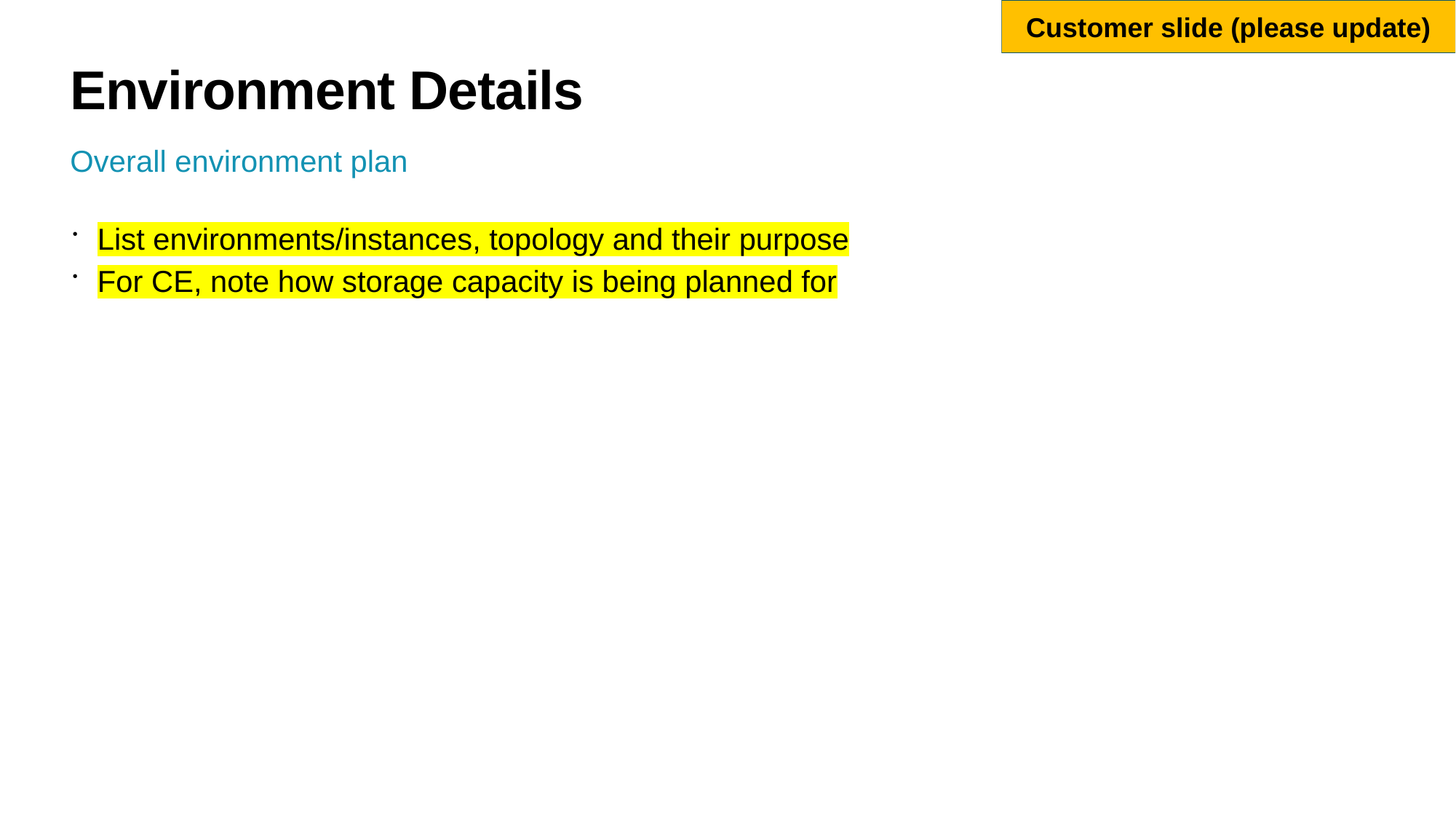

# Environment Details
Overall environment plan
List environments/instances, topology and their purpose
For CE, note how storage capacity is being planned for